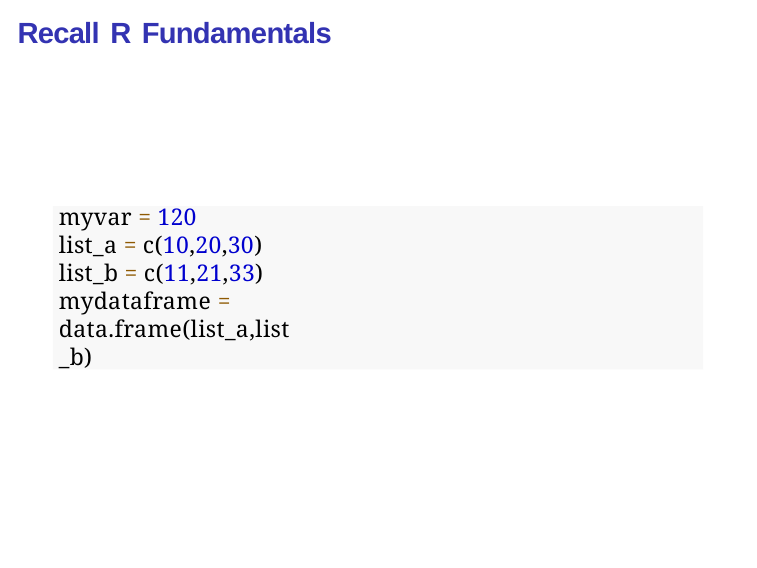

# Recall R Fundamentals
myvar = 120
list_a = c(10,20,30)  list_b = c(11,21,33)
mydataframe = data.frame(list_a,list_b)